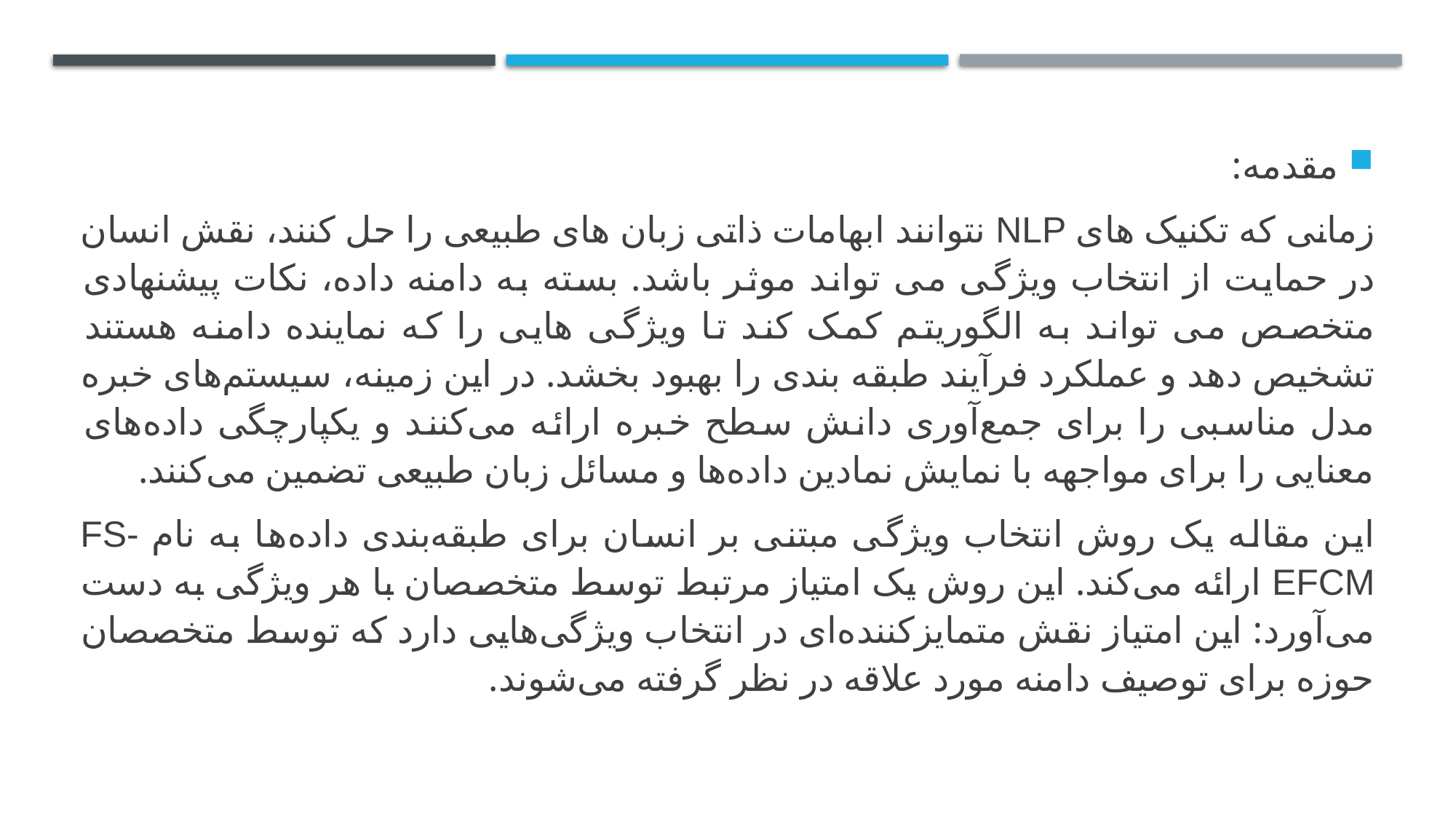

مقدمه:
زمانی که تکنیک های NLP نتوانند ابهامات ذاتی زبان های طبیعی را حل کنند، نقش انسان در حمایت از انتخاب ویژگی می تواند موثر باشد. بسته به دامنه داده، نکات پیشنهادی متخصص می تواند به الگوریتم کمک کند تا ویژگی هایی را که نماینده دامنه هستند تشخیص دهد و عملکرد فرآیند طبقه بندی را بهبود بخشد. در این زمینه، سیستم‌های خبره مدل مناسبی را برای جمع‌آوری دانش سطح خبره ارائه می‌کنند و یکپارچگی داده‌های معنایی را برای مواجهه با نمایش نمادین داده‌ها و مسائل زبان طبیعی تضمین می‌کنند.
این مقاله یک روش انتخاب ویژگی مبتنی بر انسان برای طبقه‌بندی داده‌ها به نام FS-EFCM ارائه می‌کند. این روش یک امتیاز مرتبط توسط متخصصان با هر ویژگی به دست می‌آورد: این امتیاز نقش متمایزکننده‌ای در انتخاب ویژگی‌هایی دارد که توسط متخصصان حوزه برای توصیف دامنه مورد علاقه در نظر گرفته می‌شوند.